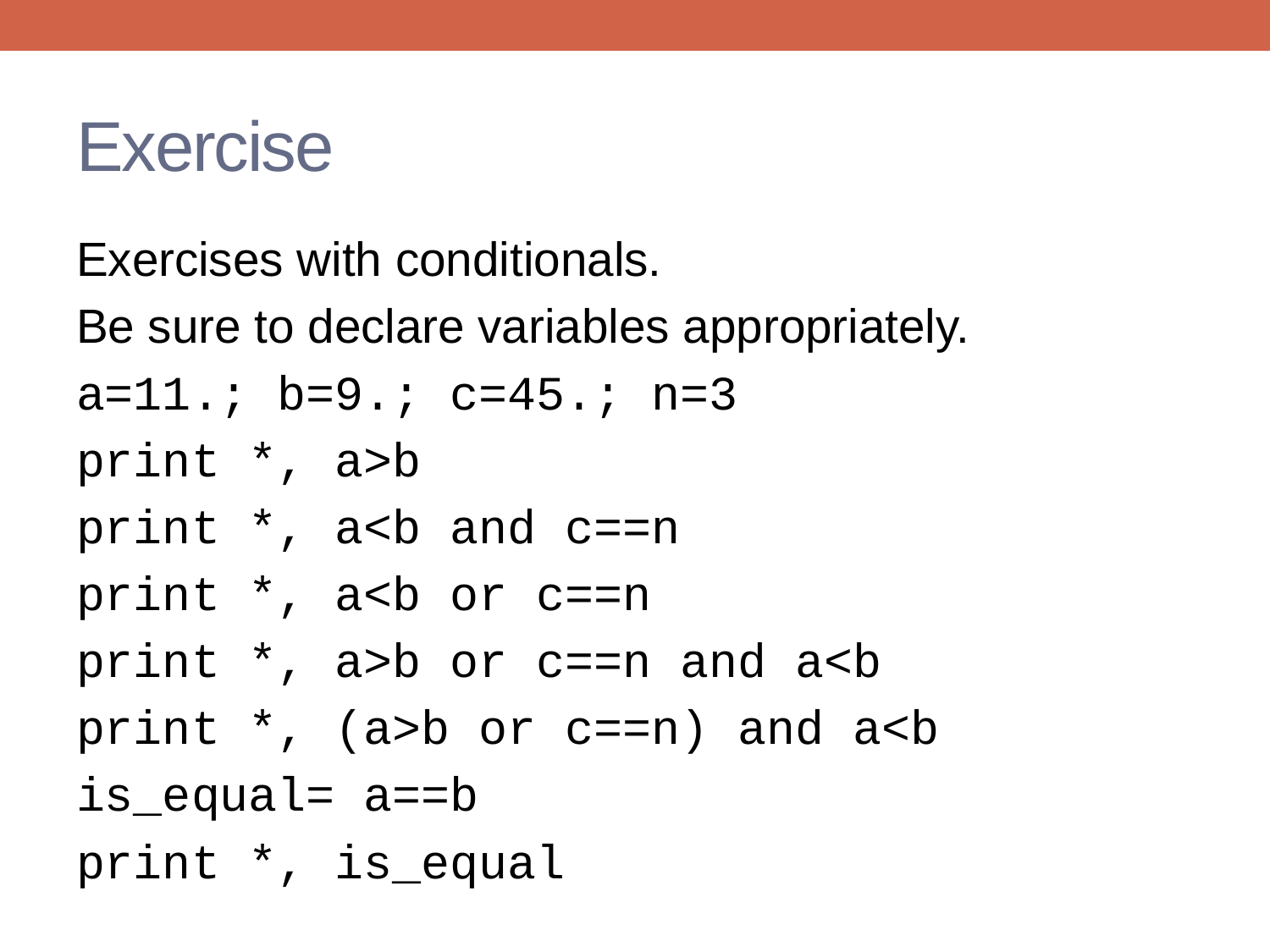

# Exercise
Exercises with conditionals.
Be sure to declare variables appropriately.
a=11.; b=9.; c=45.; n=3
print *, a>b
print *, a<b and c==n
print *, a<b or c==n
print *, a>b or c==n and a<b
print *, (a>b or c==n) and a<b
is_equal= a==b
print *, is_equal